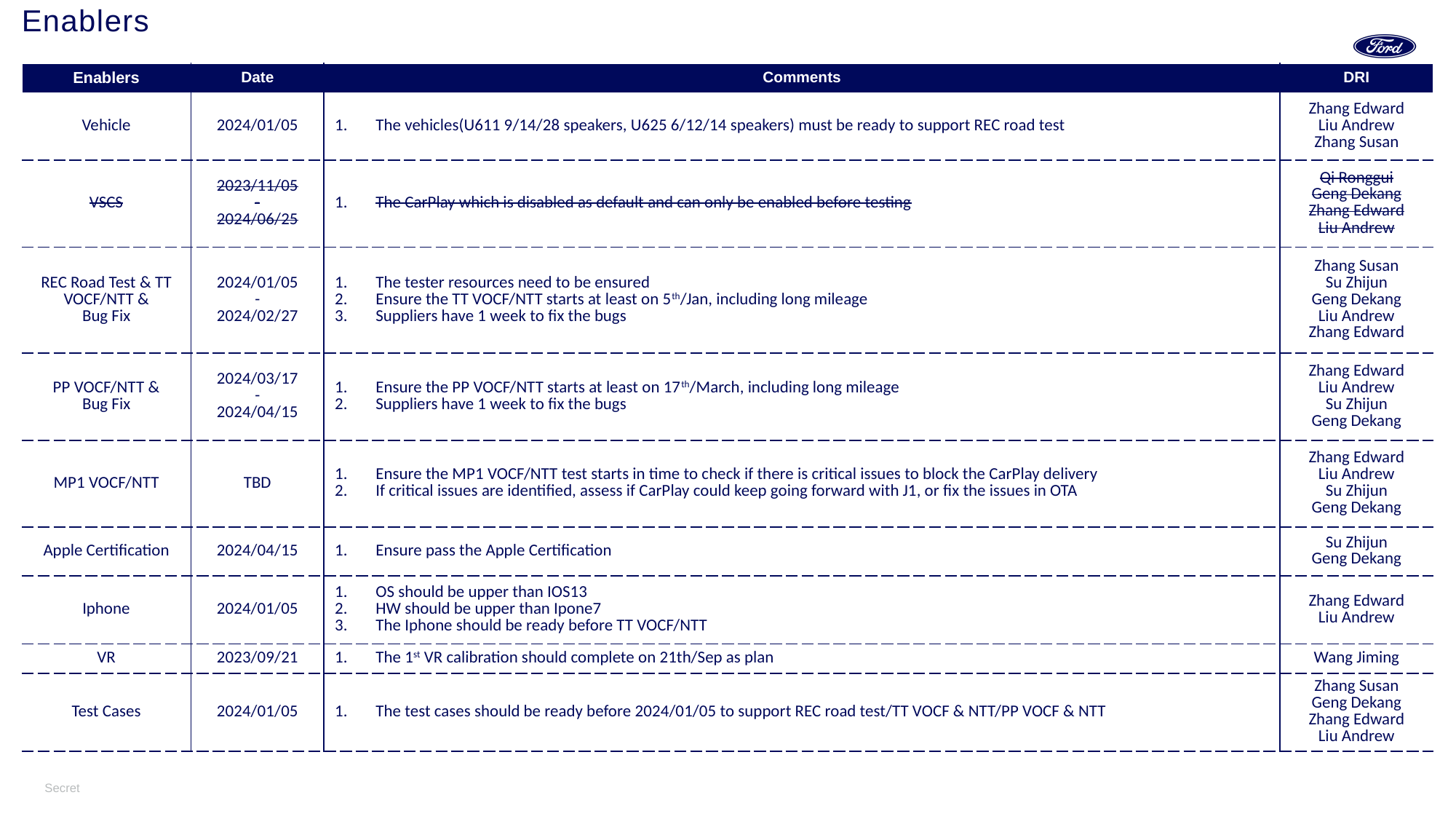

# Enablers
| Enablers | Date | Comments | DRI |
| --- | --- | --- | --- |
| Vehicle | 2024/01/05 | The vehicles(U611 9/14/28 speakers, U625 6/12/14 speakers) must be ready to support REC road test | Zhang Edward Liu Andrew Zhang Susan |
| VSCS | 2023/11/05 - 2024/06/25 | The CarPlay which is disabled as default and can only be enabled before testing | Qi Ronggui Geng Dekang Zhang Edward Liu Andrew |
| REC Road Test & TT VOCF/NTT & Bug Fix | 2024/01/05 - 2024/02/27 | The tester resources need to be ensured Ensure the TT VOCF/NTT starts at least on 5th/Jan, including long mileage Suppliers have 1 week to fix the bugs | Zhang Susan Su Zhijun Geng Dekang Liu Andrew Zhang Edward |
| PP VOCF/NTT & Bug Fix | 2024/03/17 - 2024/04/15 | Ensure the PP VOCF/NTT starts at least on 17th/March, including long mileage Suppliers have 1 week to fix the bugs | Zhang Edward Liu Andrew Su Zhijun Geng Dekang |
| MP1 VOCF/NTT | TBD | Ensure the MP1 VOCF/NTT test starts in time to check if there is critical issues to block the CarPlay delivery If critical issues are identified, assess if CarPlay could keep going forward with J1, or fix the issues in OTA | Zhang Edward Liu Andrew Su Zhijun Geng Dekang |
| Apple Certification | 2024/04/15 | Ensure pass the Apple Certification | Su Zhijun Geng Dekang |
| Iphone | 2024/01/05 | OS should be upper than IOS13 HW should be upper than Ipone7 The Iphone should be ready before TT VOCF/NTT | Zhang Edward Liu Andrew |
| VR | 2023/09/21 | The 1st VR calibration should complete on 21th/Sep as plan | Wang Jiming |
| Test Cases | 2024/01/05 | The test cases should be ready before 2024/01/05 to support REC road test/TT VOCF & NTT/PP VOCF & NTT | Zhang Susan Geng Dekang Zhang Edward Liu Andrew |